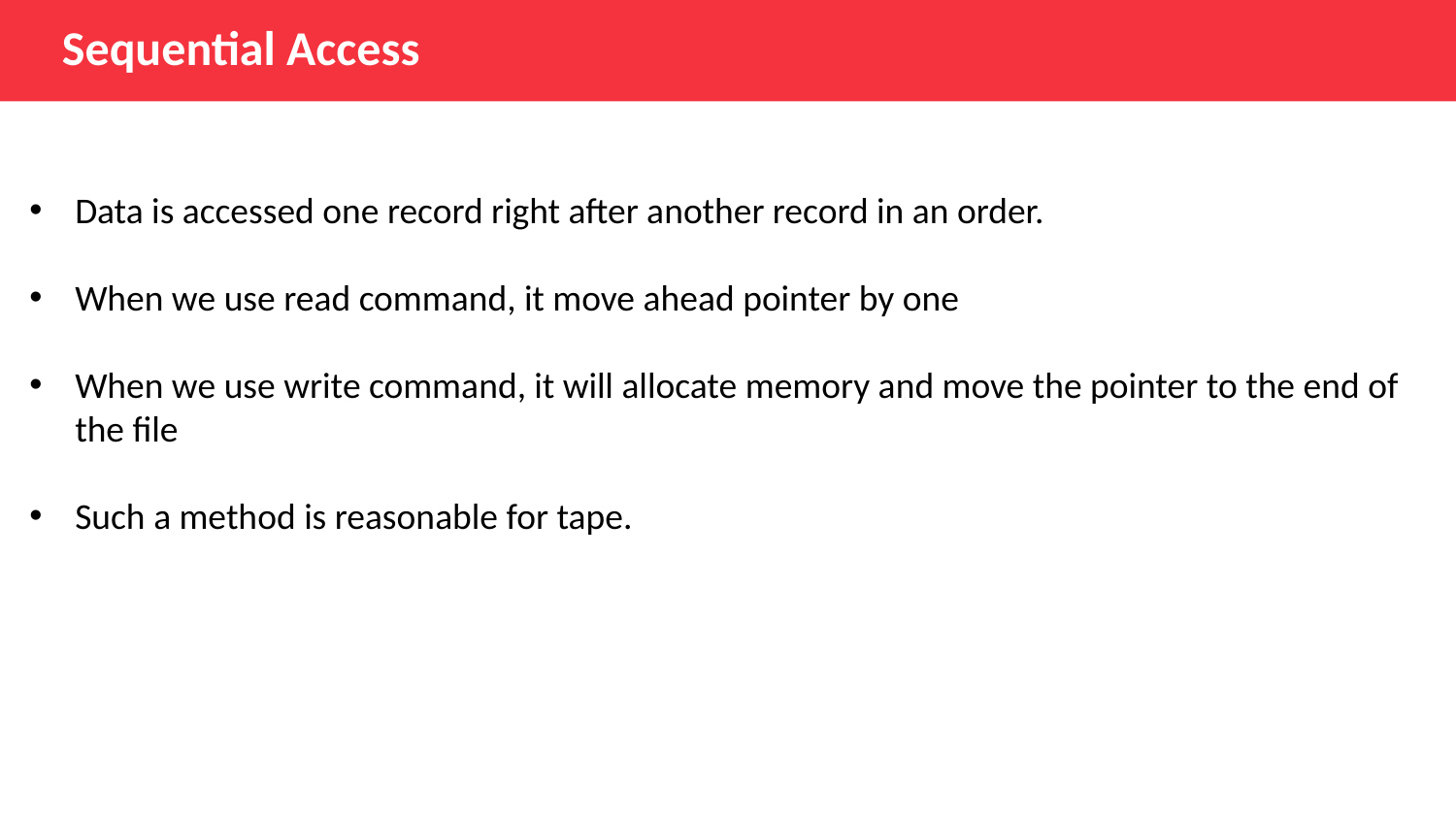

Sequential Access

Data is accessed one record right after another record in an order.
When we use read command, it move ahead pointer by one
When we use write command, it will allocate memory and move the pointer to the end of the file
Such a method is reasonable for tape.